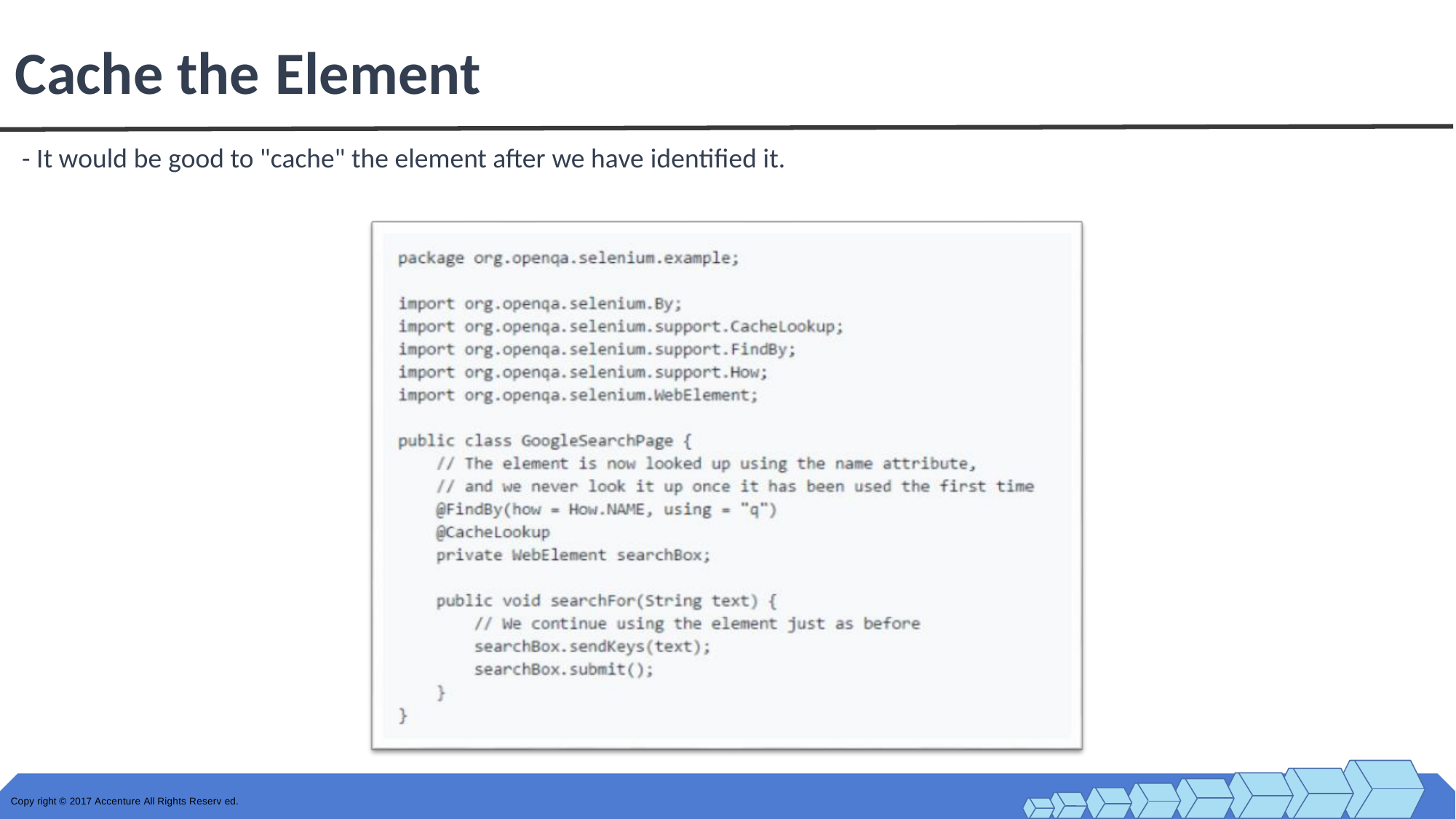

Cache the Element
- It would be good to "cache" the element after we have identified it.

Copy right © 2017 Accenture All Rights Reserv ed.